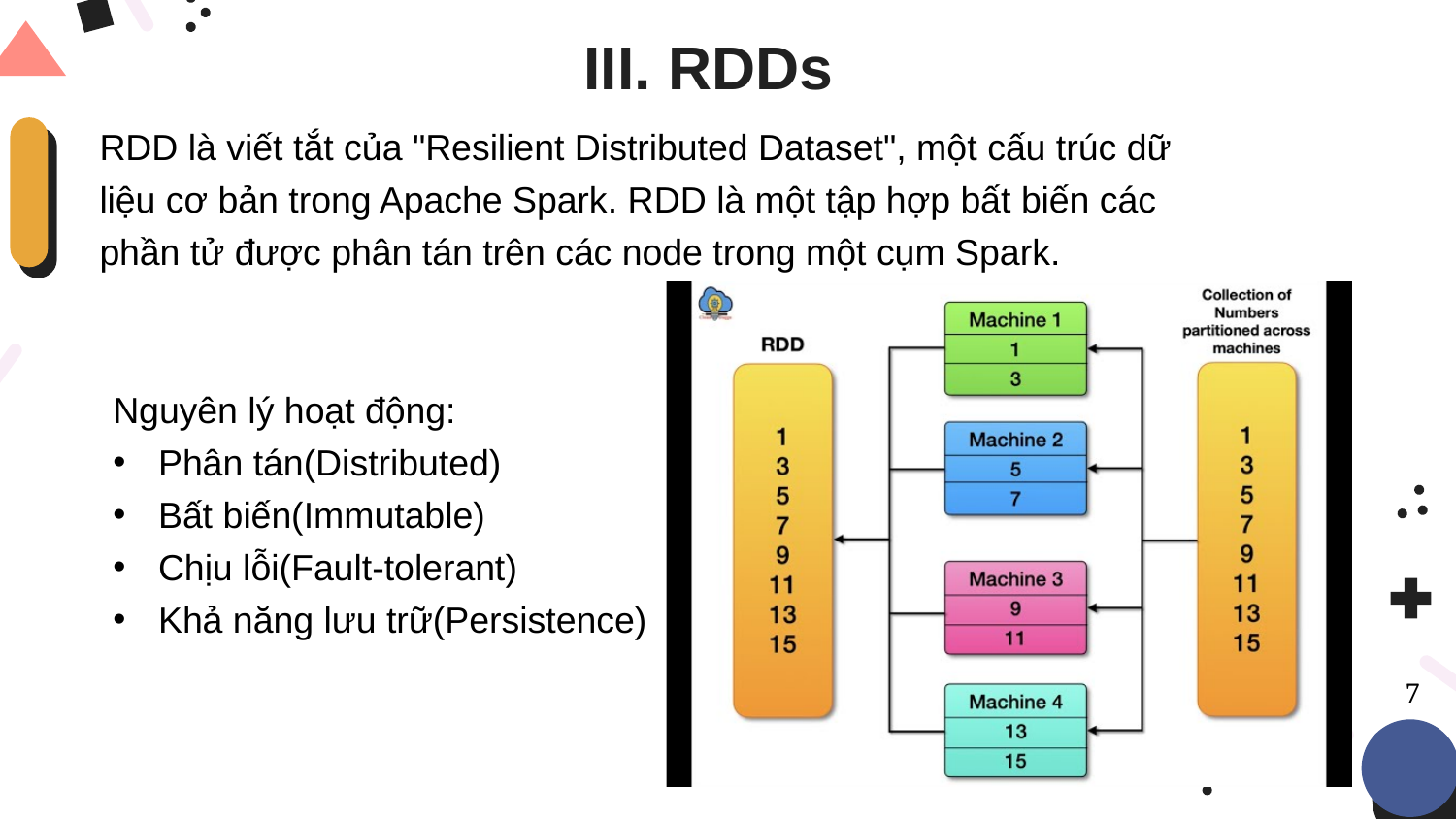

# III. RDDs
RDD là viết tắt của "Resilient Distributed Dataset", một cấu trúc dữ liệu cơ bản trong Apache Spark. RDD là một tập hợp bất biến các phần tử được phân tán trên các node trong một cụm Spark.

Nguyên lý hoạt động:
Phân tán(Distributed)
Bất biến(Immutable)
Chịu lỗi(Fault-tolerant)
Khả năng lưu trữ(Persistence)
7
8